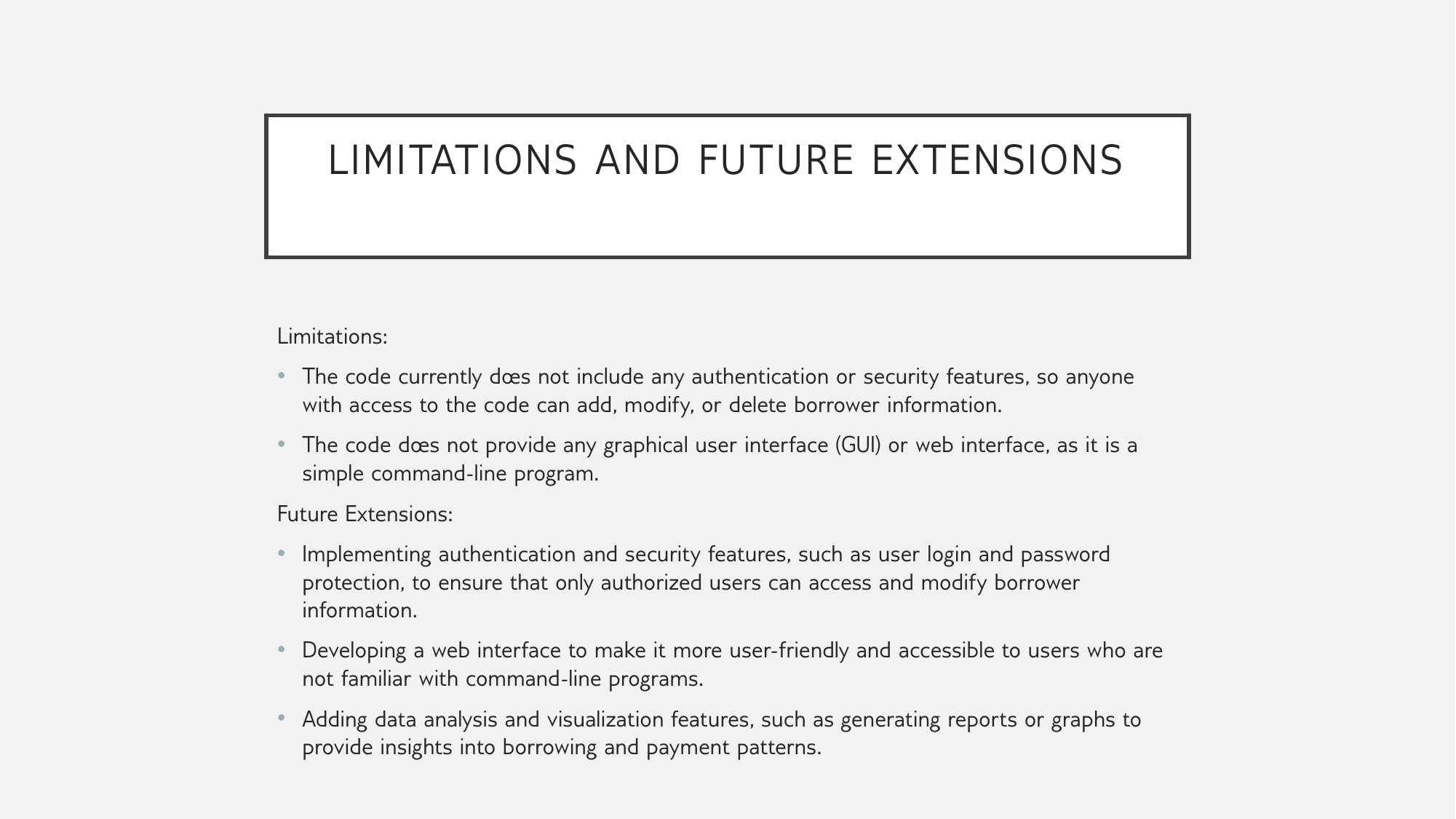

# Limitations and Future Extensions
Limitations:
The code currently does not include any authentication or security features, so anyone with access to the code can add, modify, or delete borrower information.
The code does not provide any graphical user interface (GUI) or web interface, as it is a simple command-line program.
Future Extensions:
Implementing authentication and security features, such as user login and password protection, to ensure that only authorized users can access and modify borrower information.
Developing a web interface to make it more user-friendly and accessible to users who are not familiar with command-line programs.
Adding data analysis and visualization features, such as generating reports or graphs to provide insights into borrowing and payment patterns.